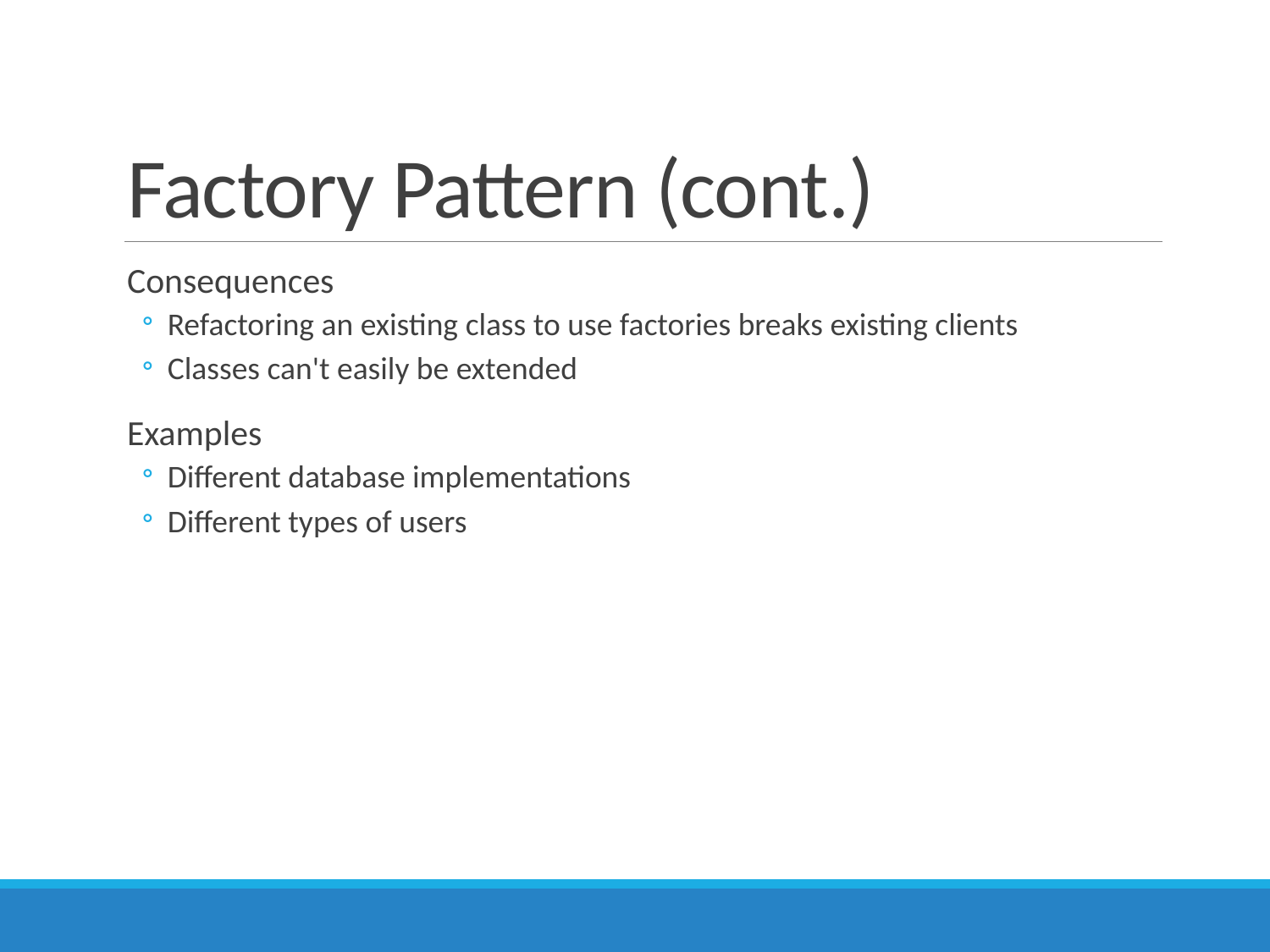

# Factory Pattern (cont.)
Consequences
Refactoring an existing class to use factories breaks existing clients
Classes can't easily be extended
Examples
Different database implementations
Different types of users